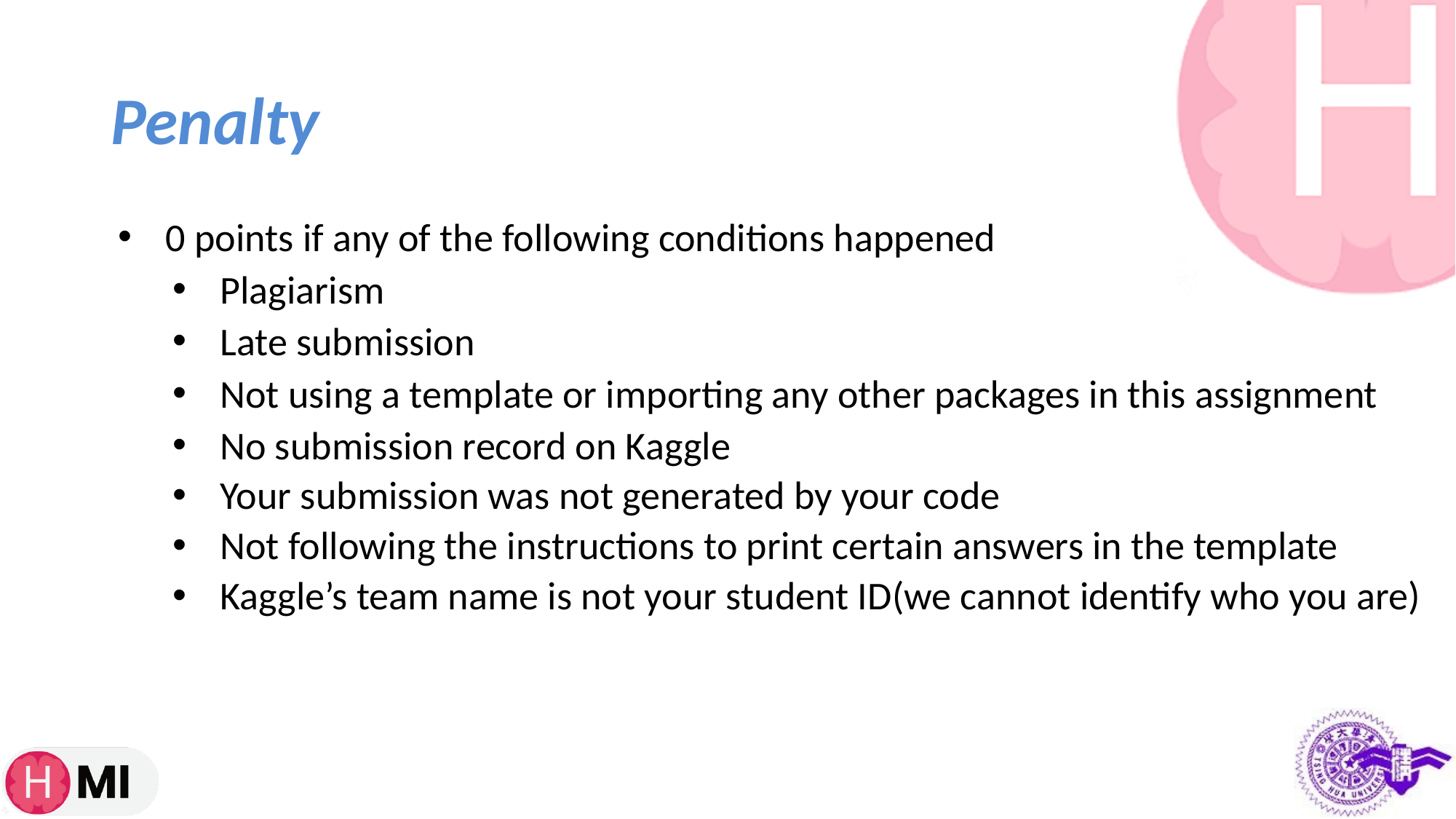

# Penalty
0 points if any of the following conditions happened
Plagiarism
Late submission
Not using a template or importing any other packages in this assignment
No submission record on Kaggle
Your submission was not generated by your code
Not following the instructions to print certain answers in the template
Kaggle’s team name is not your student ID(we cannot identify who you are)